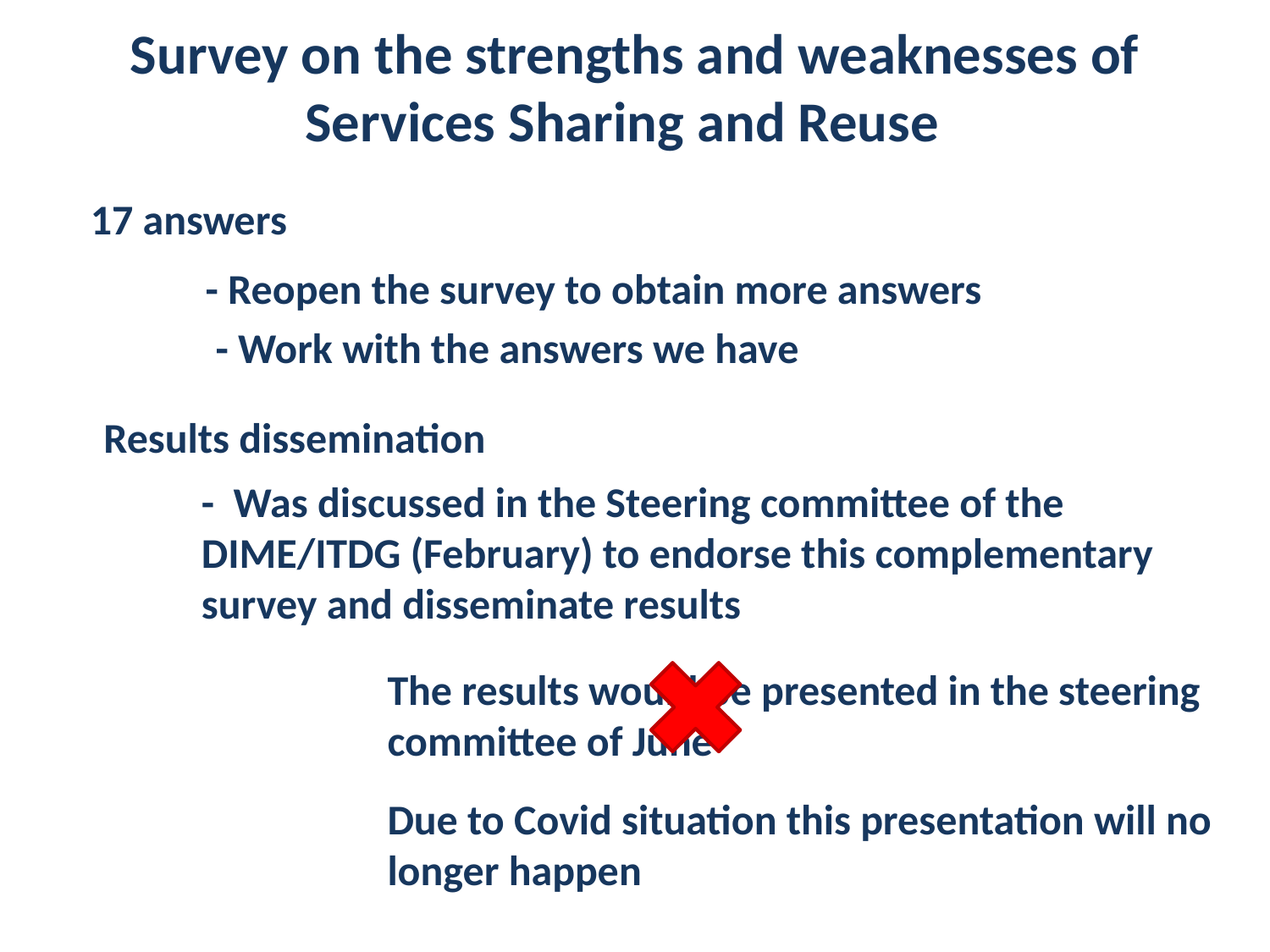

Survey on the strengths and weaknesses of Services Sharing and Reuse

17 answers
- Reopen the survey to obtain more answers
- Work with the answers we have
Results dissemination
-  Was discussed in the Steering committee of the DIME/ITDG (February) to endorse this complementary survey and disseminate results

The results would be presented in the steering committee of June
Due to Covid situation this presentation will no longer happen